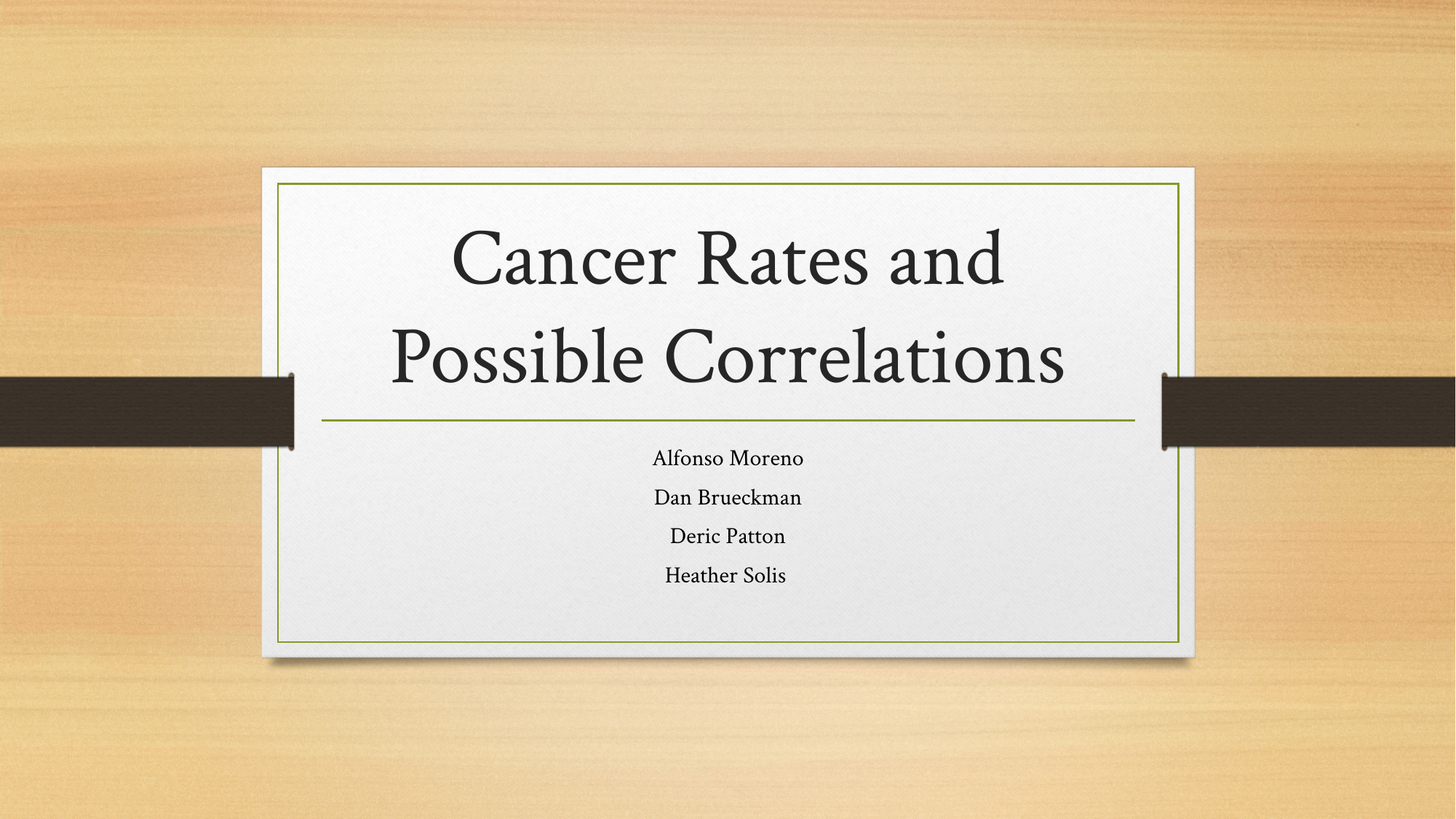

# Cancer Rates and Possible Correlations
Alfonso Moreno
Dan Brueckman
Deric Patton
Heather Solis